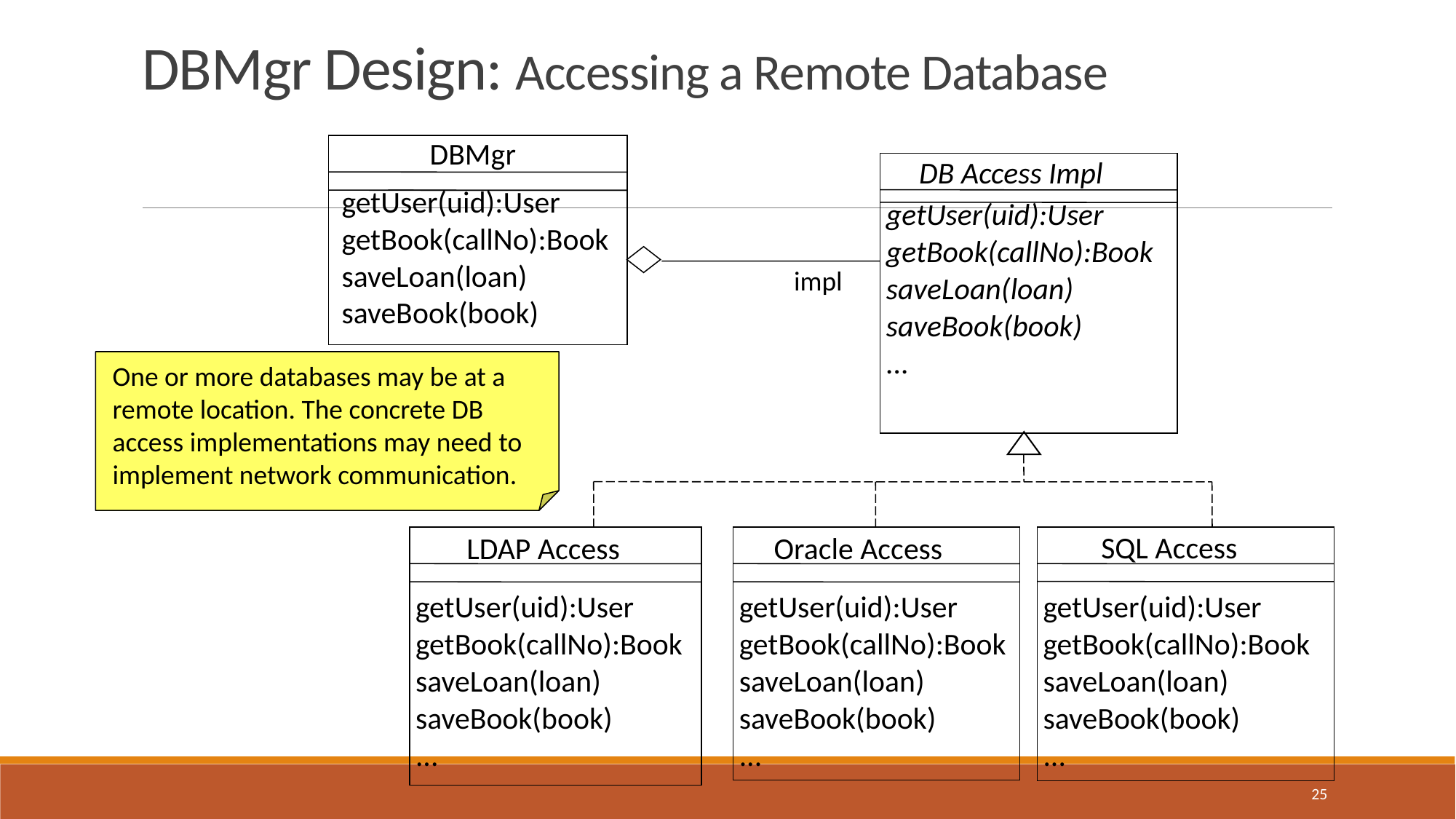

# DBMgr Design: Accessing a Remote Database
DBMgr

DB Access Impl

getUser(uid):User
getBook(callNo):Book
saveLoan(loan)
saveBook(book)

getUser(uid):User
getBook(callNo):Book
saveLoan(loan)
saveBook(book)
...

impl

One or more databases may be at a remote location. The concrete DB access implementations may need to implement network communication.

SQL Access
LDAP Access
Oracle Access

getUser(uid):User
getBook(callNo):Book
saveLoan(loan)
saveBook(book)
...
getUser(uid):User
getBook(callNo):Book
saveLoan(loan)
saveBook(book)
...
getUser(uid):User
getBook(callNo):Book
saveLoan(loan)
saveBook(book)
...
25